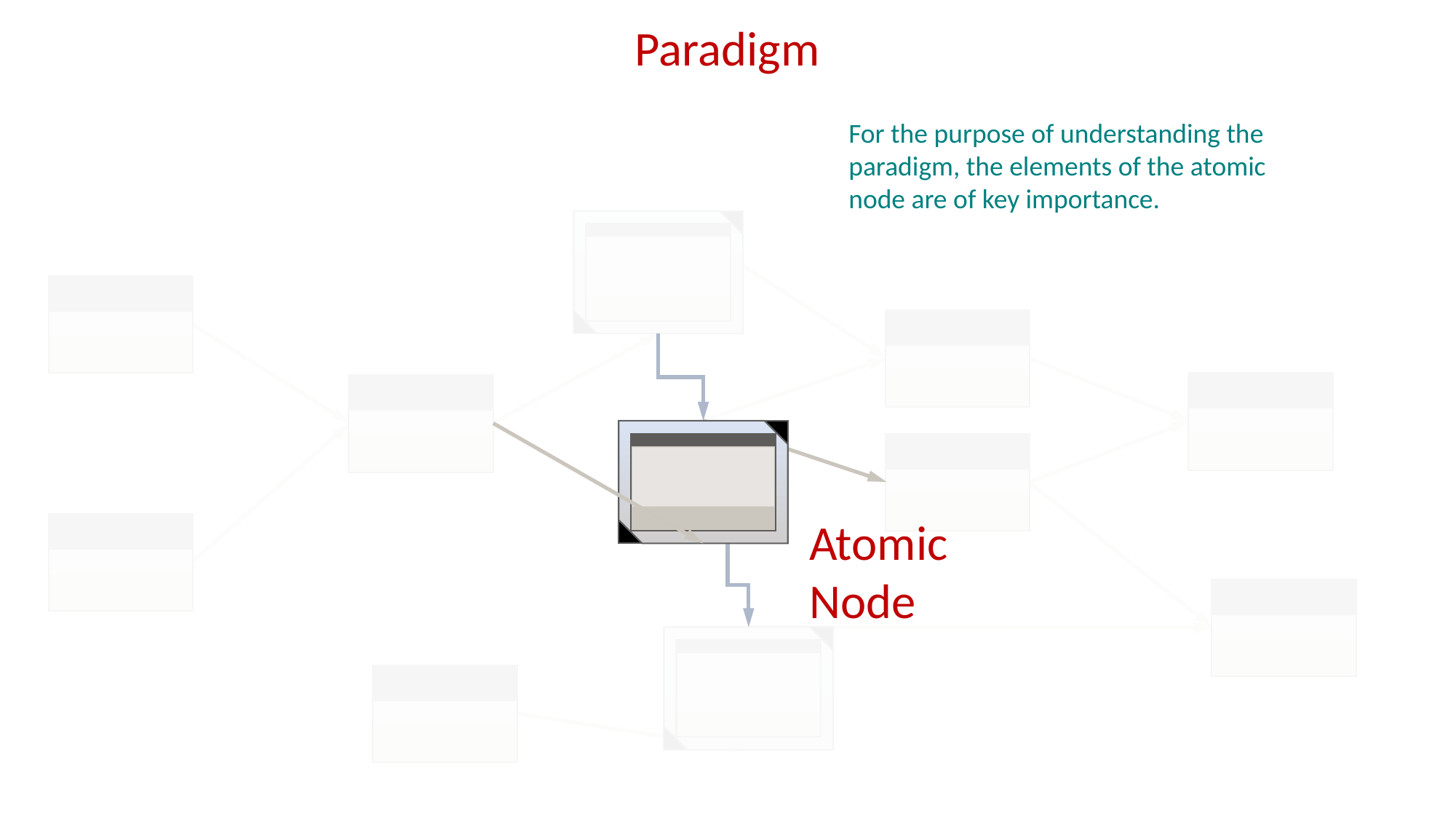

Paradigm
For the purpose of understanding the paradigm, the elements of the atomic node are of key importance.

Atomic
Node